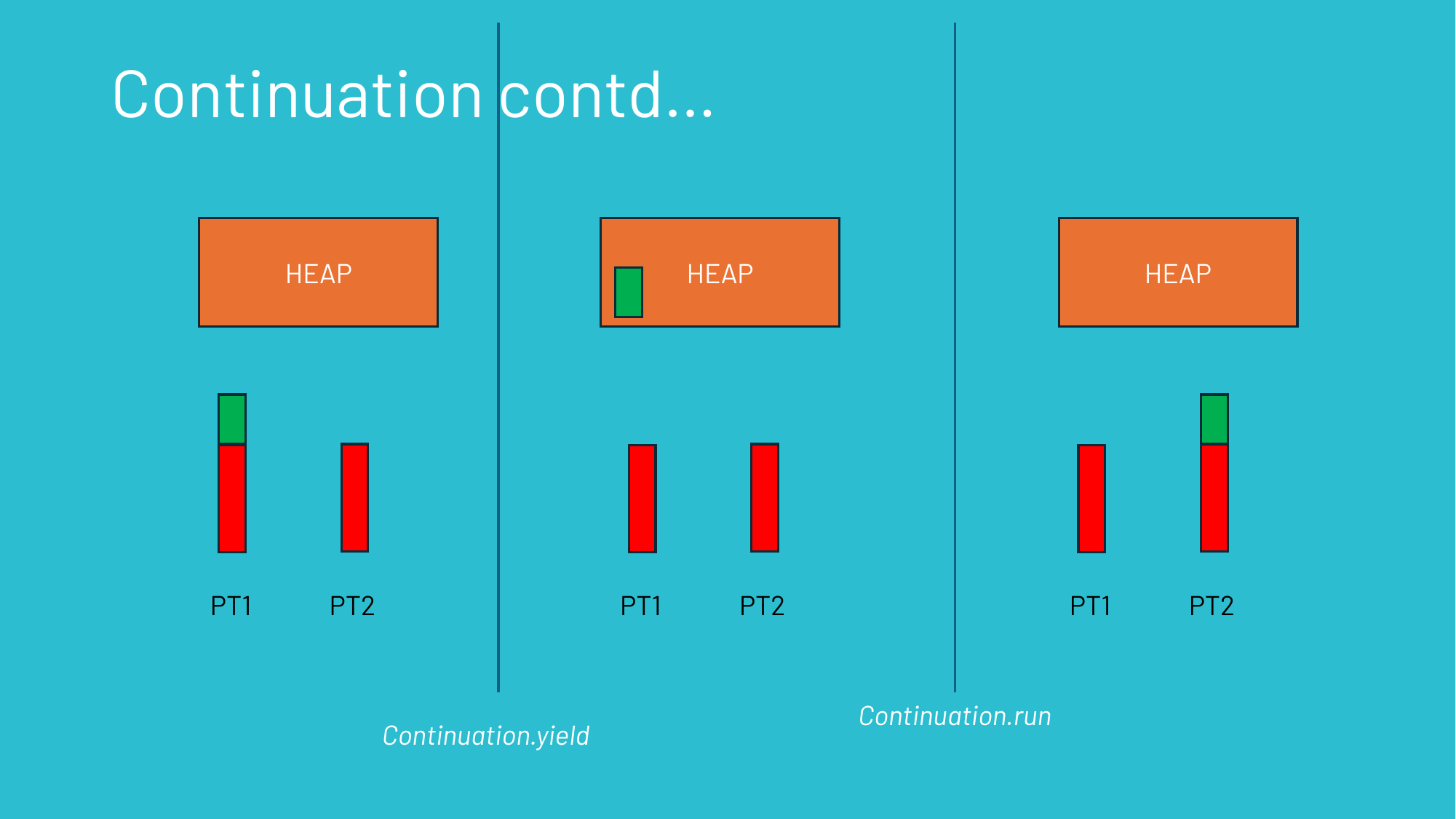

# Continuation contd…
HEAP
HEAP
HEAP

PT1
PT2
PT1
PT2
PT1
PT2
Continuation.run

Continuation.yield